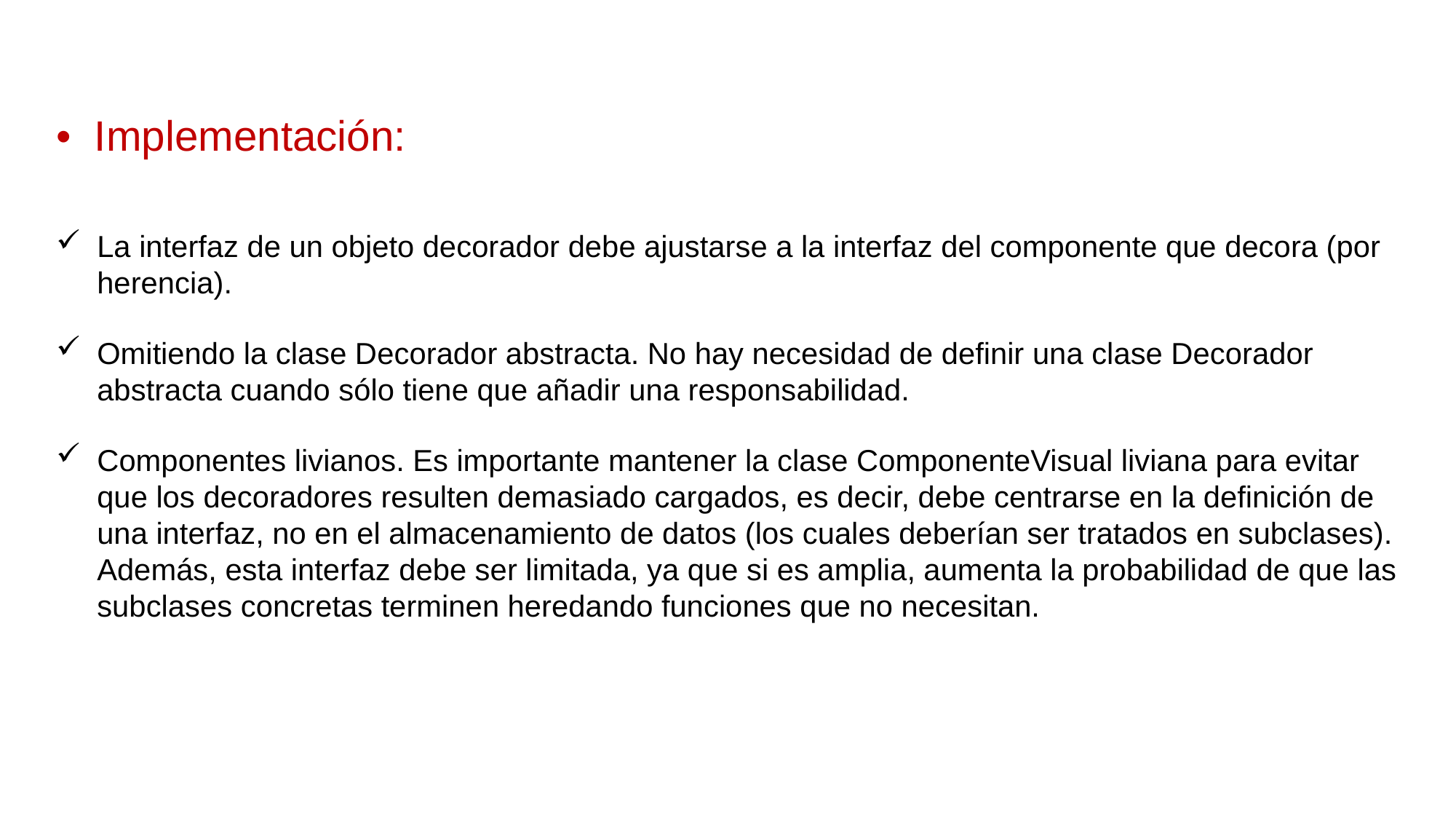

•  Implementación:

La interfaz de un objeto decorador debe ajustarse a la interfaz del componente que decora (por herencia).
Omitiendo la clase Decorador abstracta. No hay necesidad de definir una clase Decorador abstracta cuando sólo tiene que añadir una responsabilidad.
Componentes livianos. Es importante mantener la clase ComponenteVisual liviana para evitar que los decoradores resulten demasiado cargados, es decir, debe centrarse en la definición de una interfaz, no en el almacenamiento de datos (los cuales deberían ser tratados en subclases). Además, esta interfaz debe ser limitada, ya que si es amplia, aumenta la probabilidad de que las subclases concretas terminen heredando funciones que no necesitan.